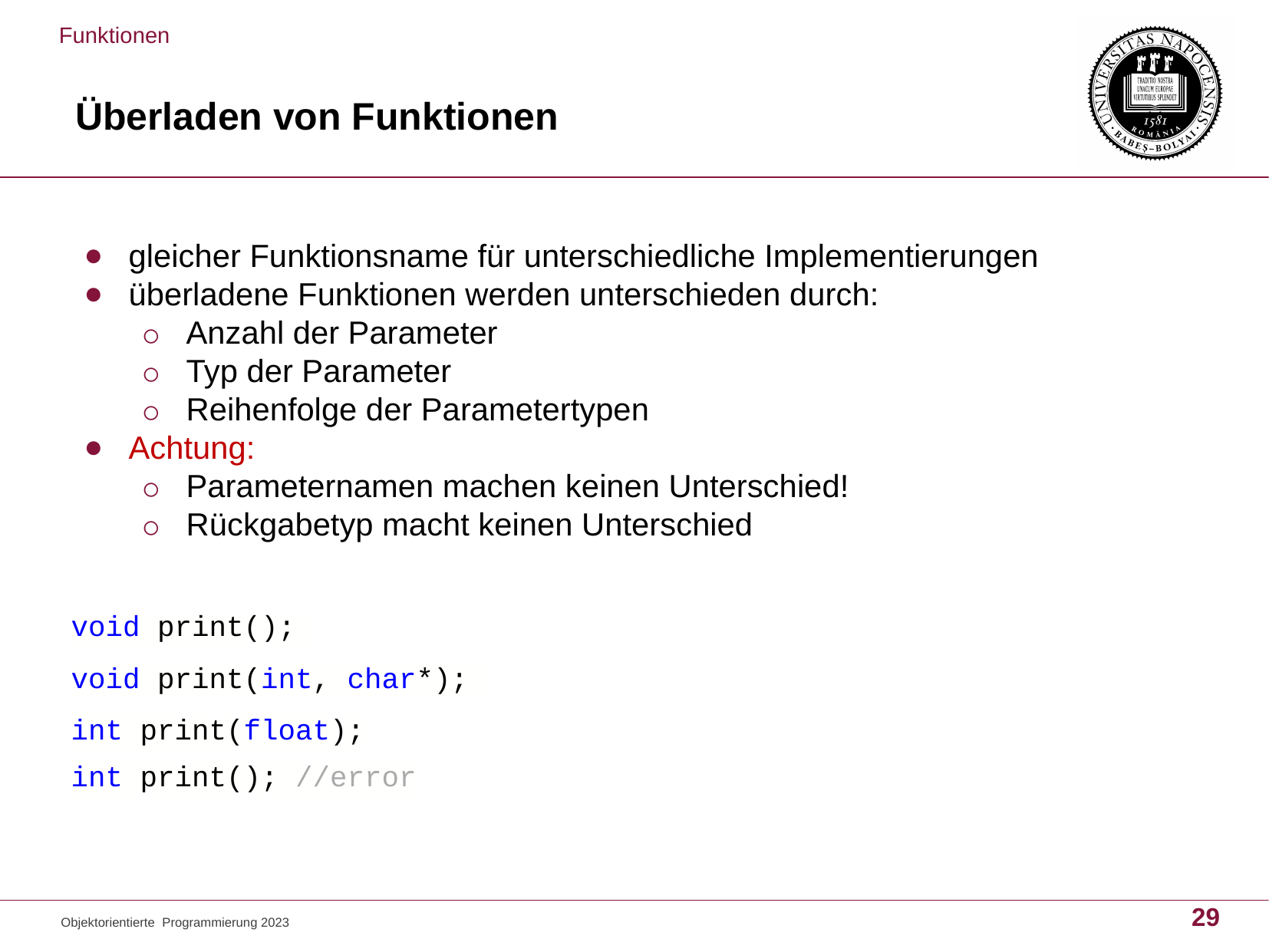

Funktionen
# Überladen von Funktionen
gleicher Funktionsname für unterschiedliche Implementierungen
überladene Funktionen werden unterschieden durch:
Anzahl der Parameter
Typ der Parameter
Reihenfolge der Parametertypen
Achtung:
Parameternamen machen keinen Unterschied!
Rückgabetyp macht keinen Unterschied

void print();
void print(int, char*);
int print(float);
int print(); //error
29
Objektorientierte  Programmierung 2023